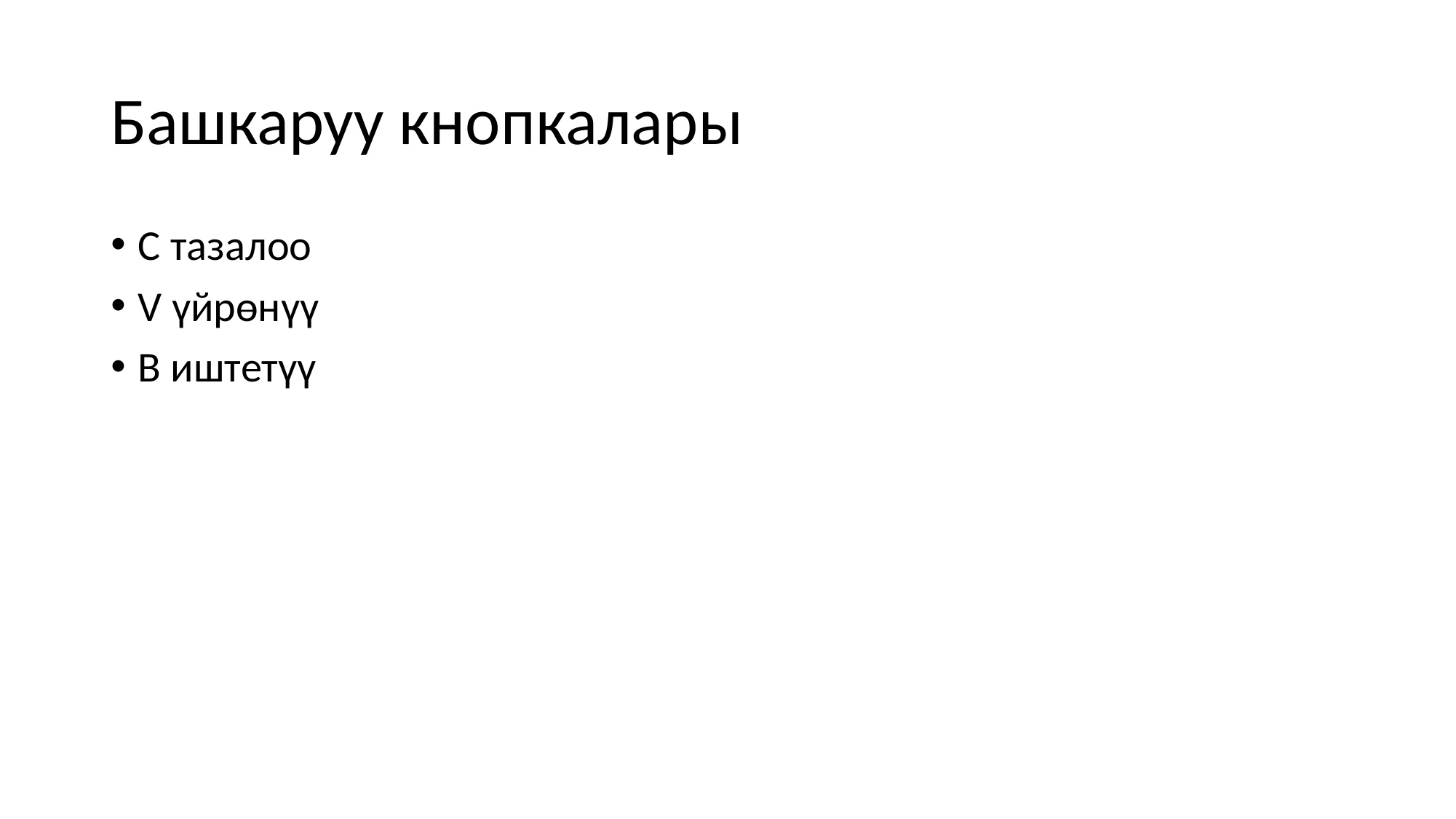

# Башкаруу кнопкалары
С тазалоо
V үйрөнүү
B иштетүү